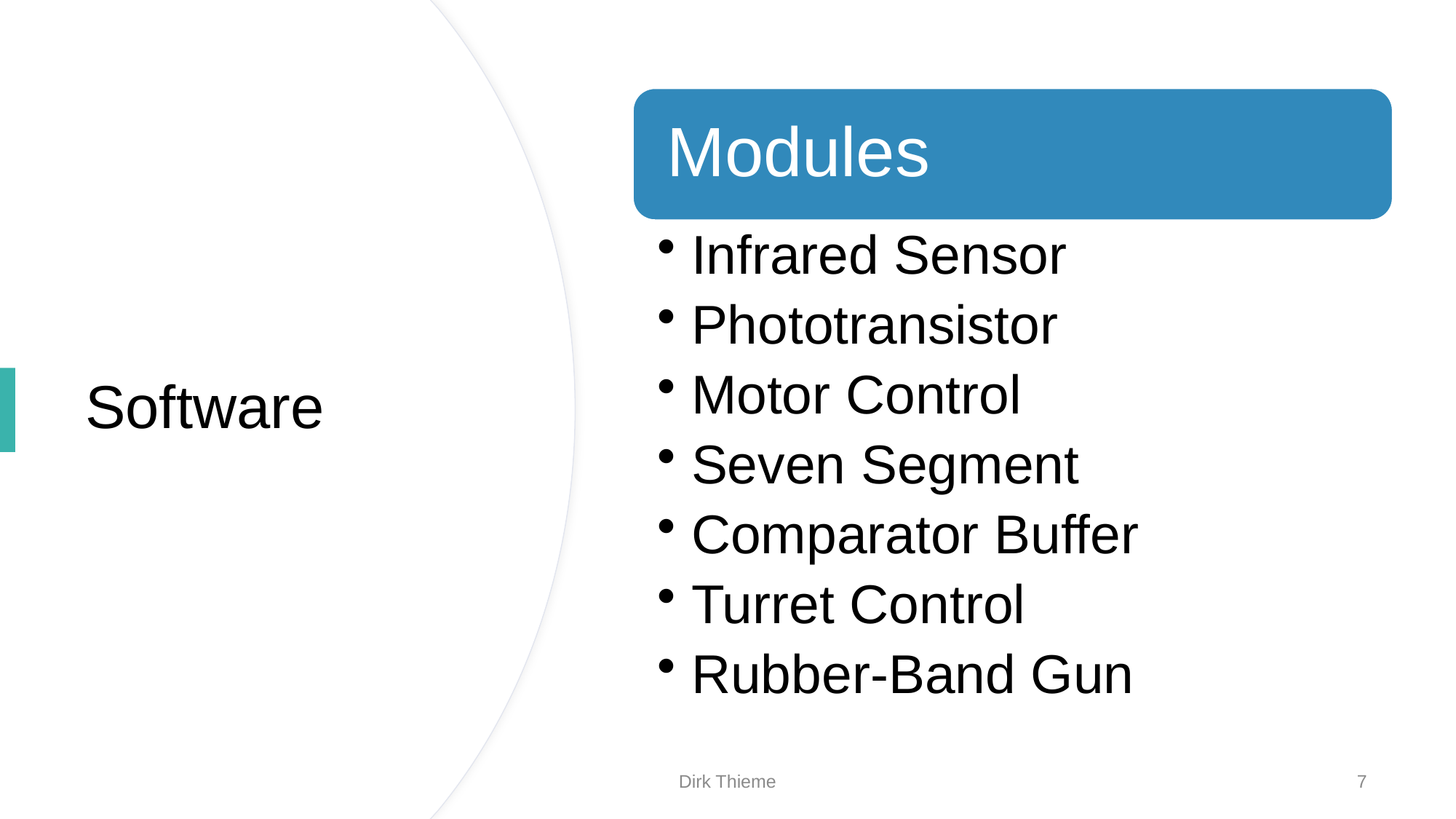

Modules
Infrared Sensor
Phototransistor
Motor Control
Seven Segment
Comparator Buffer
Turret Control
Rubber-Band Gun
# Software

Dirk Thieme
7